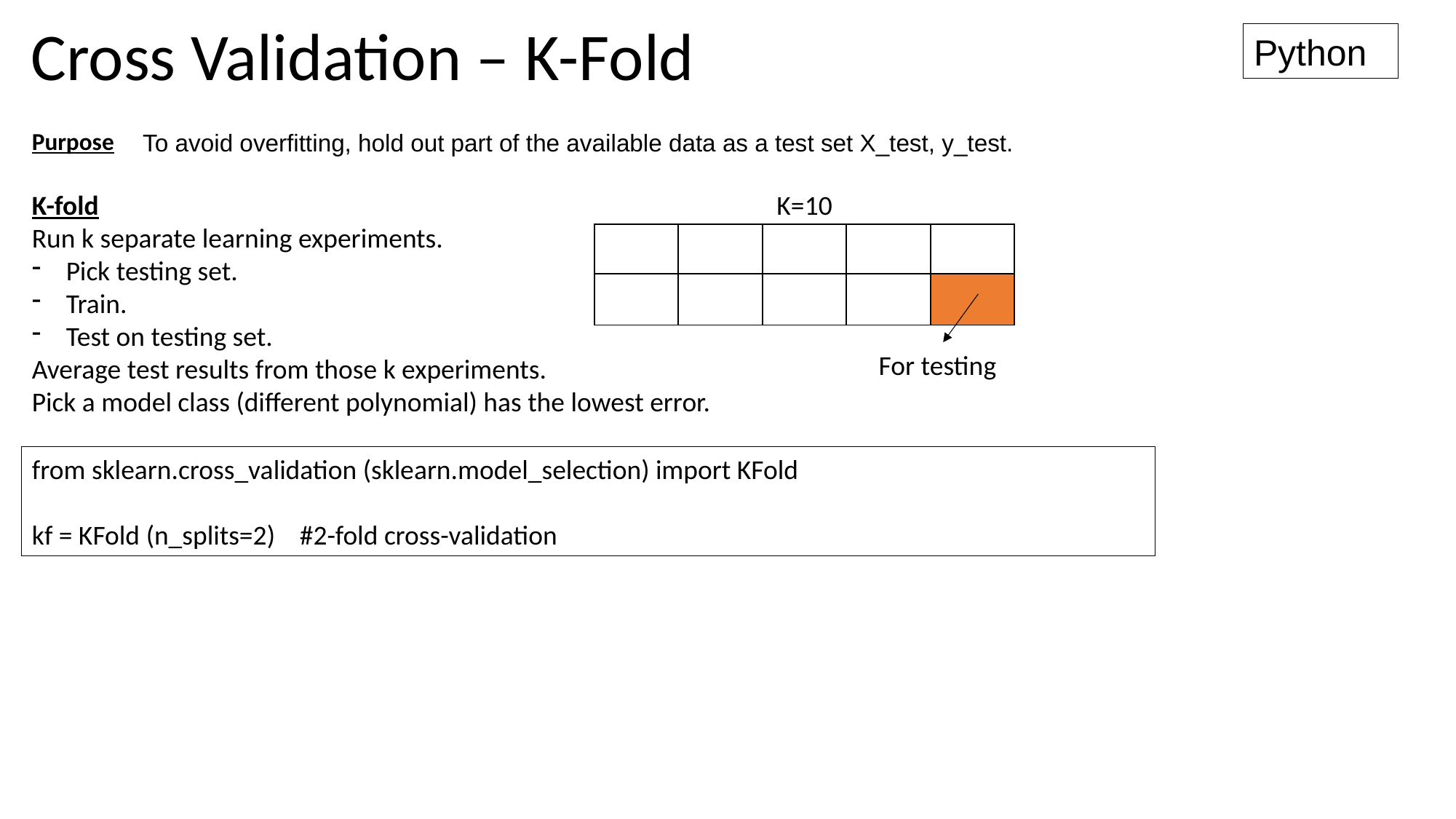

# Cross Validation – K-Fold
Python
Purpose
To avoid overfitting, hold out part of the available data as a test set X_test, y_test.
K-fold
Run k separate learning experiments.
Pick testing set.
Train.
Test on testing set.
Average test results from those k experiments.
Pick a model class (different polynomial) has the lowest error.
K=10
|  |  |  |  |  |
| --- | --- | --- | --- | --- |
|  |  |  |  |  |
For testing
from sklearn.cross_validation (sklearn.model_selection) import KFold

kf = KFold (n_splits=2)    #2-fold cross-validation